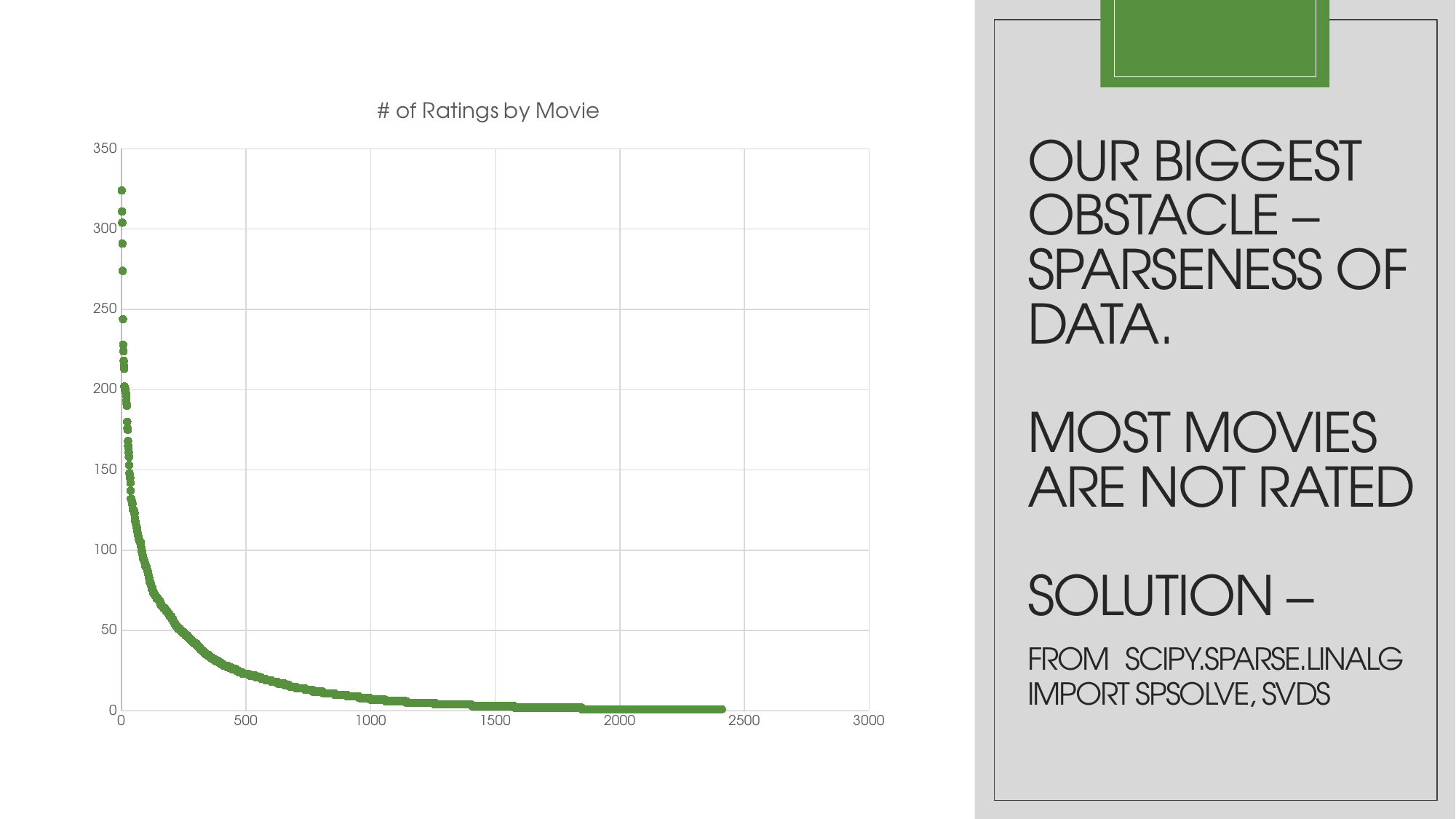

### Chart: # of Ratings by Movie

| Category |  |
|---|---|
# Our biggest obstacle – sparseness of DATA.
MOST MOVIES ARE NOT RATED
SOLUTION –
FROM scipy.sparse.linalg import spsolve, svds